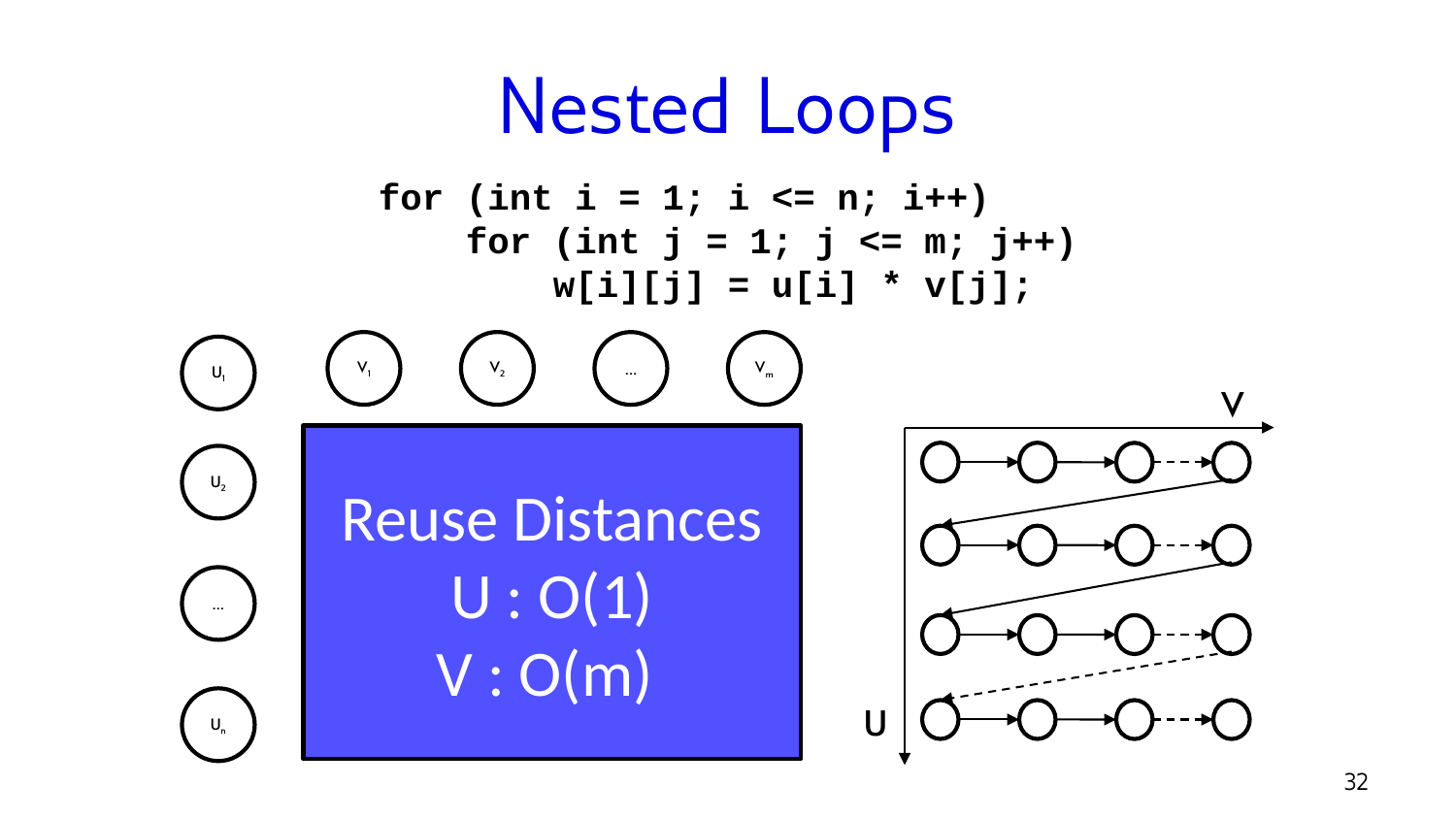

# Nested Loops
for (int i = 1; i <= n; i++)
    for (int j = 1; j <= m; j++)
        w[i][j] = u[i] * v[j];
V1
V2
…
Vm
U1
V
Reuse Distances
U : O(1)
V : O(m)

U2

…

Un
U

32